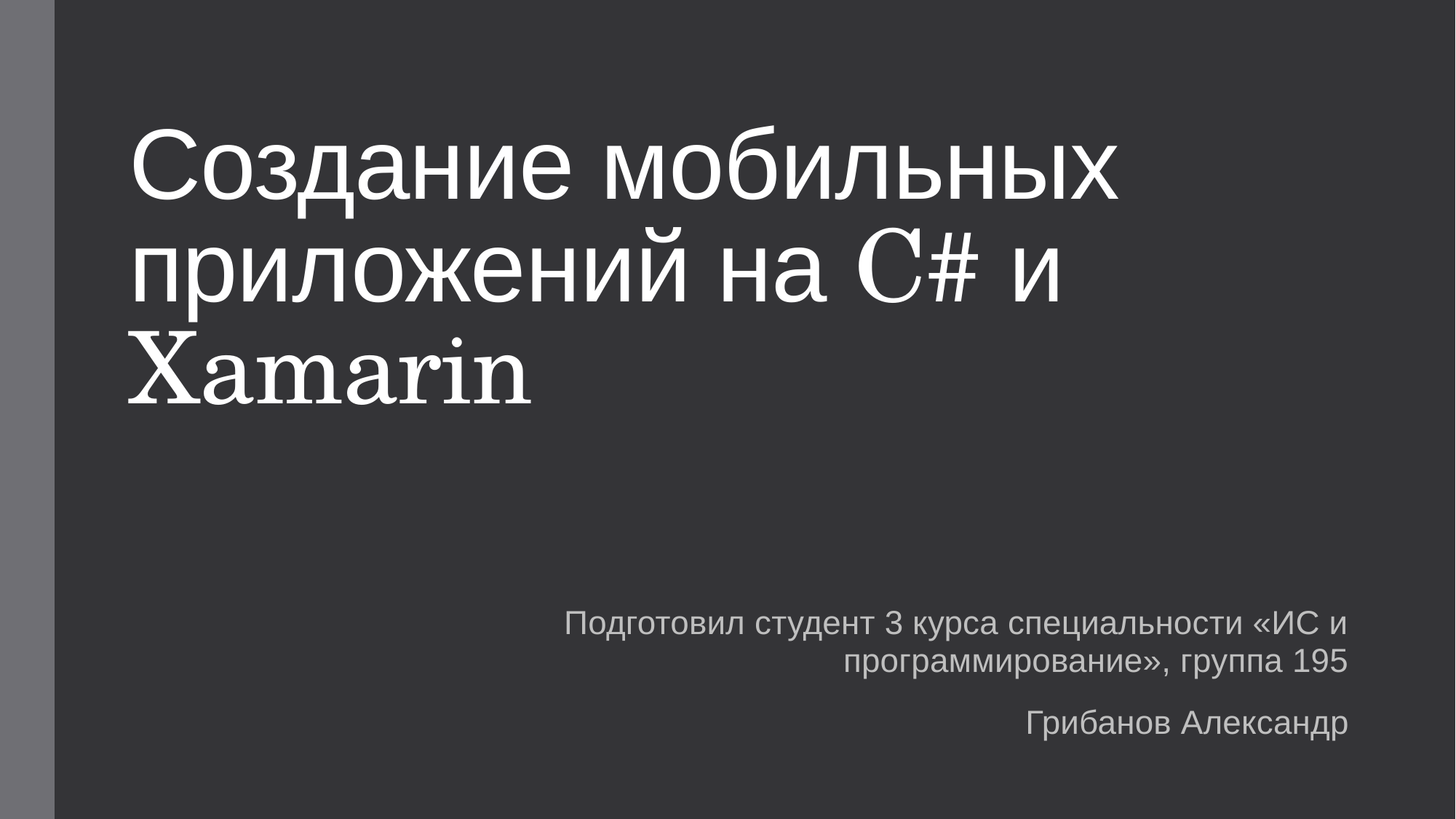

# Создание мобильных приложений на C# и Xamarin
Подготовил студент 3 курса специальности «ИС и программирование», группа 195
Грибанов Александр